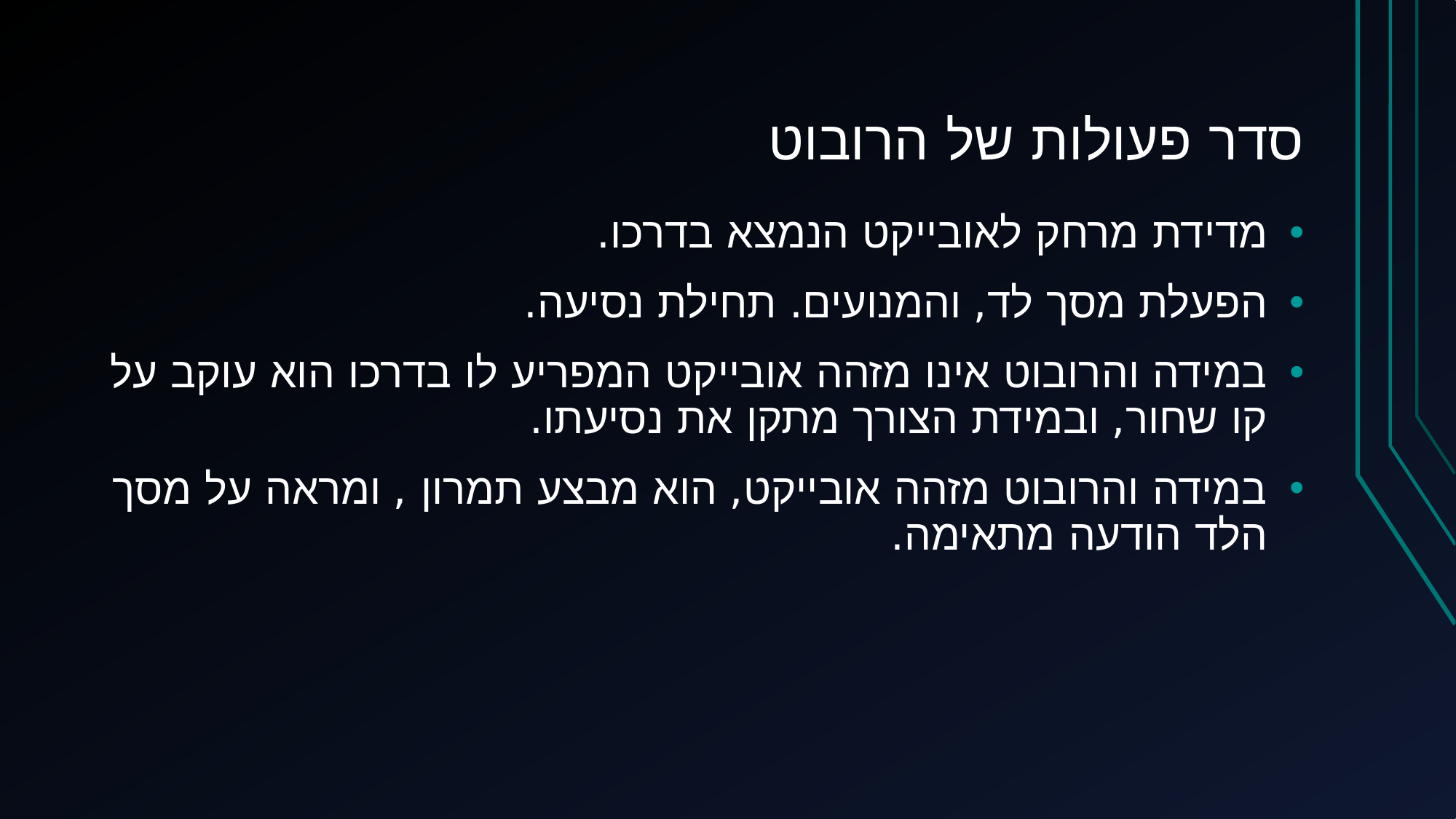

# סדר פעולות של הרובוט
מדידת מרחק לאובייקט הנמצא בדרכו.
הפעלת מסך לד, והמנועים. תחילת נסיעה.
במידה והרובוט אינו מזהה אובייקט המפריע לו בדרכו הוא עוקב על קו שחור, ובמידת הצורך מתקן את נסיעתו.
במידה והרובוט מזהה אובייקט, הוא מבצע תמרון , ומראה על מסך הלד הודעה מתאימה.